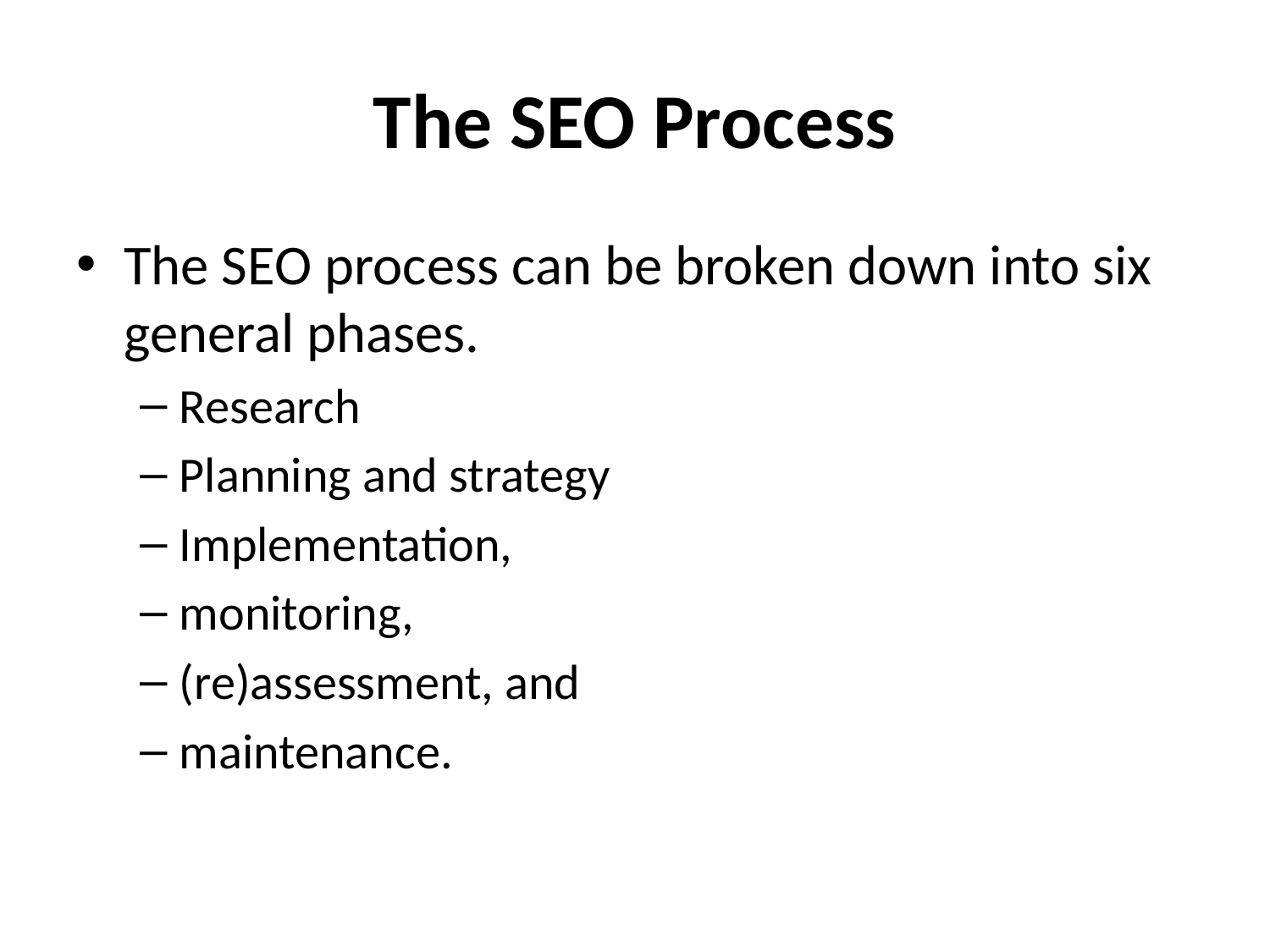

# The SEO Process
The SEO process can be broken down into six general phases.
Research
Planning and strategy
Implementation,
monitoring,
(re)assessment, and
maintenance.